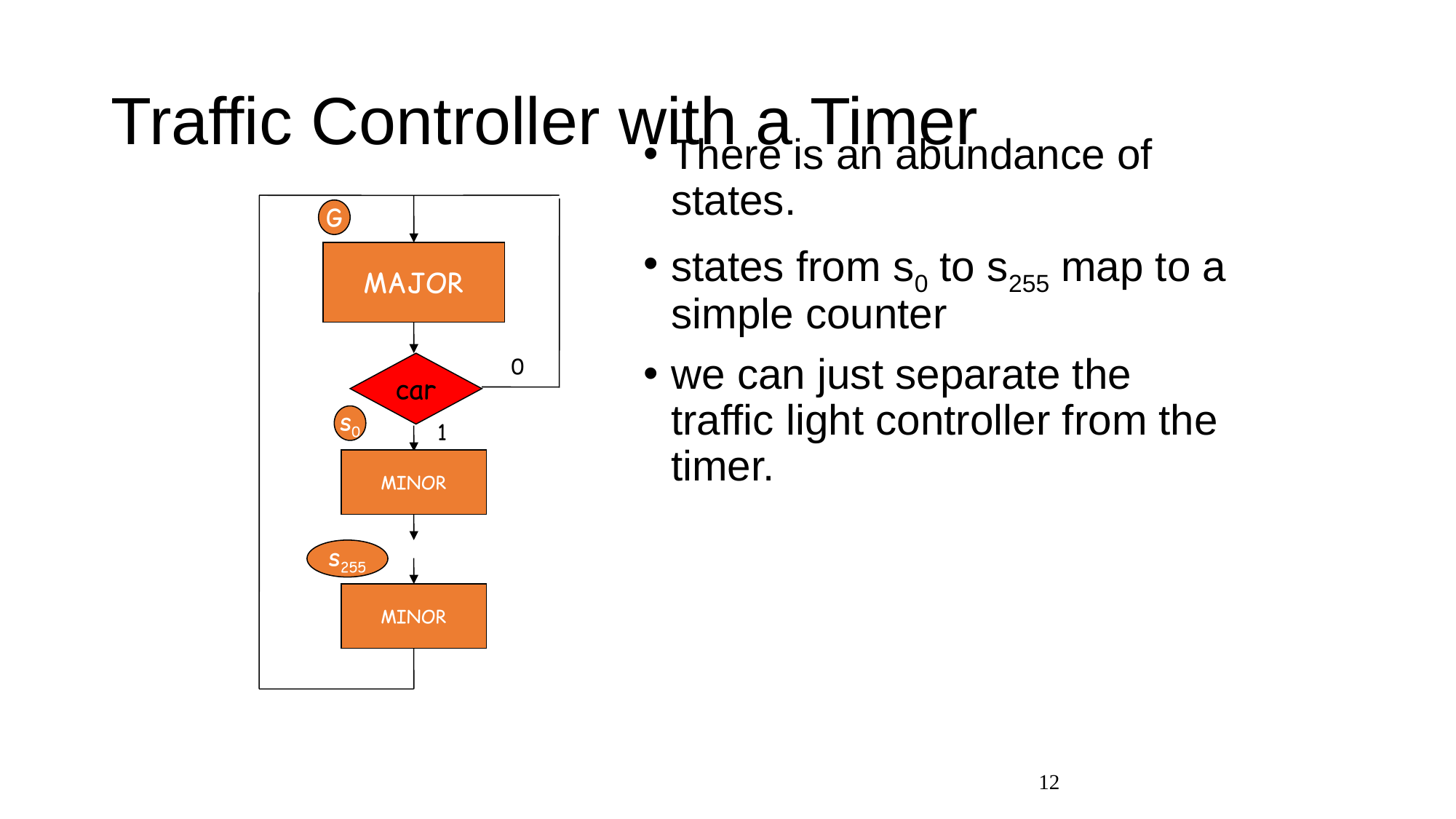

# Traffic Controller with a Timer
There is an abundance of states.
states from s0 to s255 map to a simple counter
we can just separate the traffic light controller from the timer.

0

G

MAJOR

car
s0
1

MINOR

s255

MINOR
12